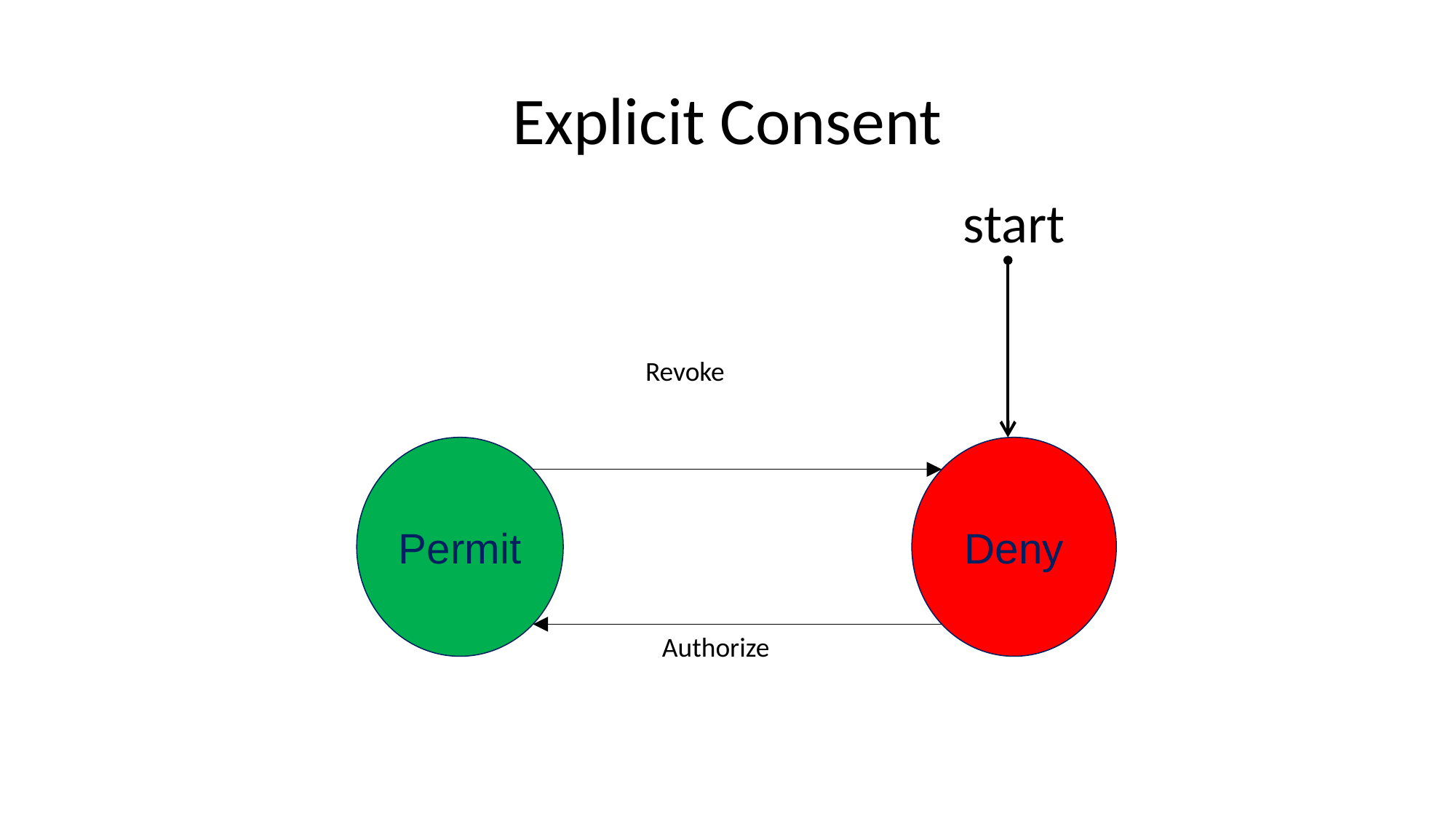

# Explicit Consent
start
Revoke
Permit
Deny
Authorize